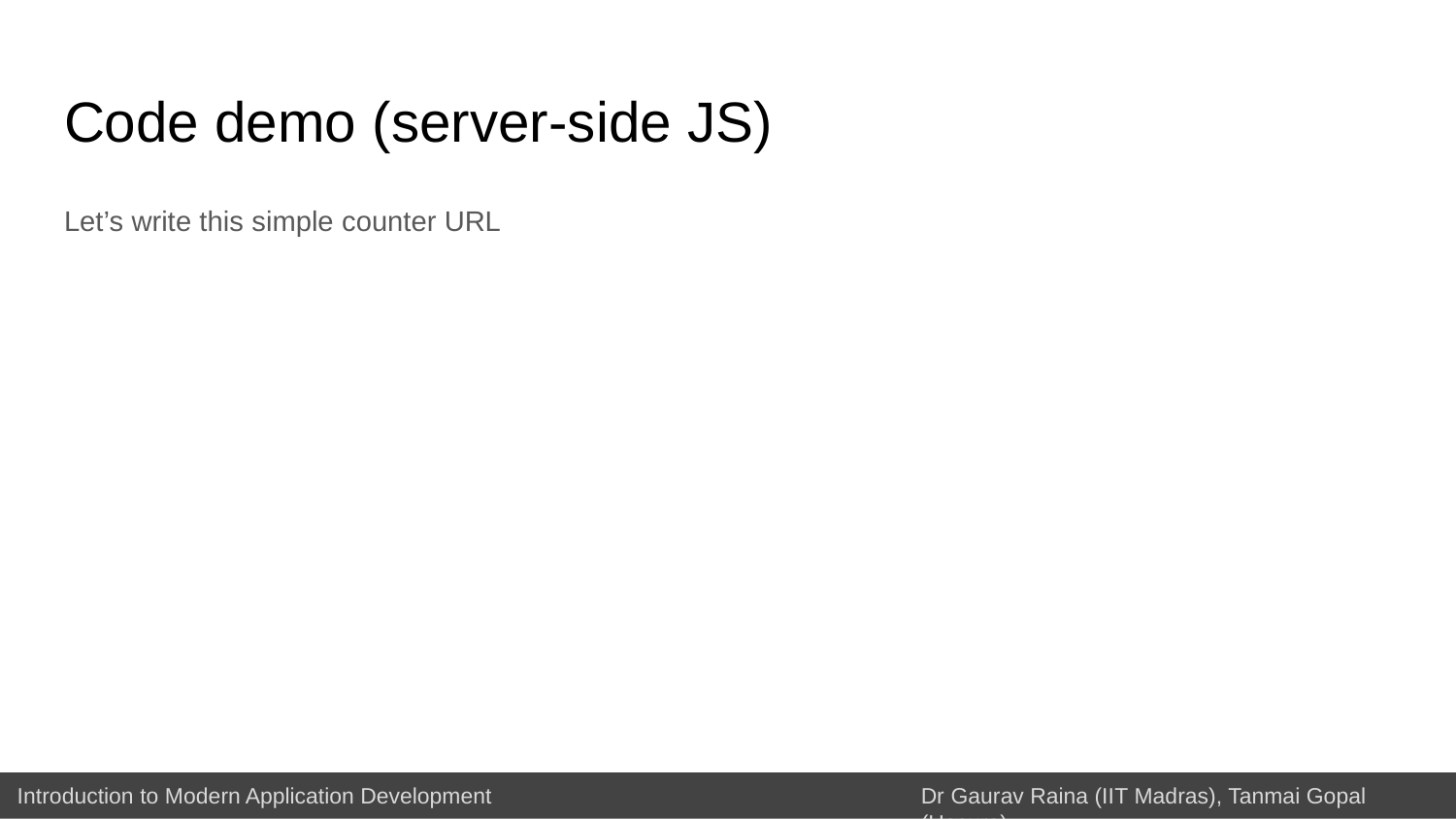

# Code demo (server-side JS)
Let’s write this simple counter URL